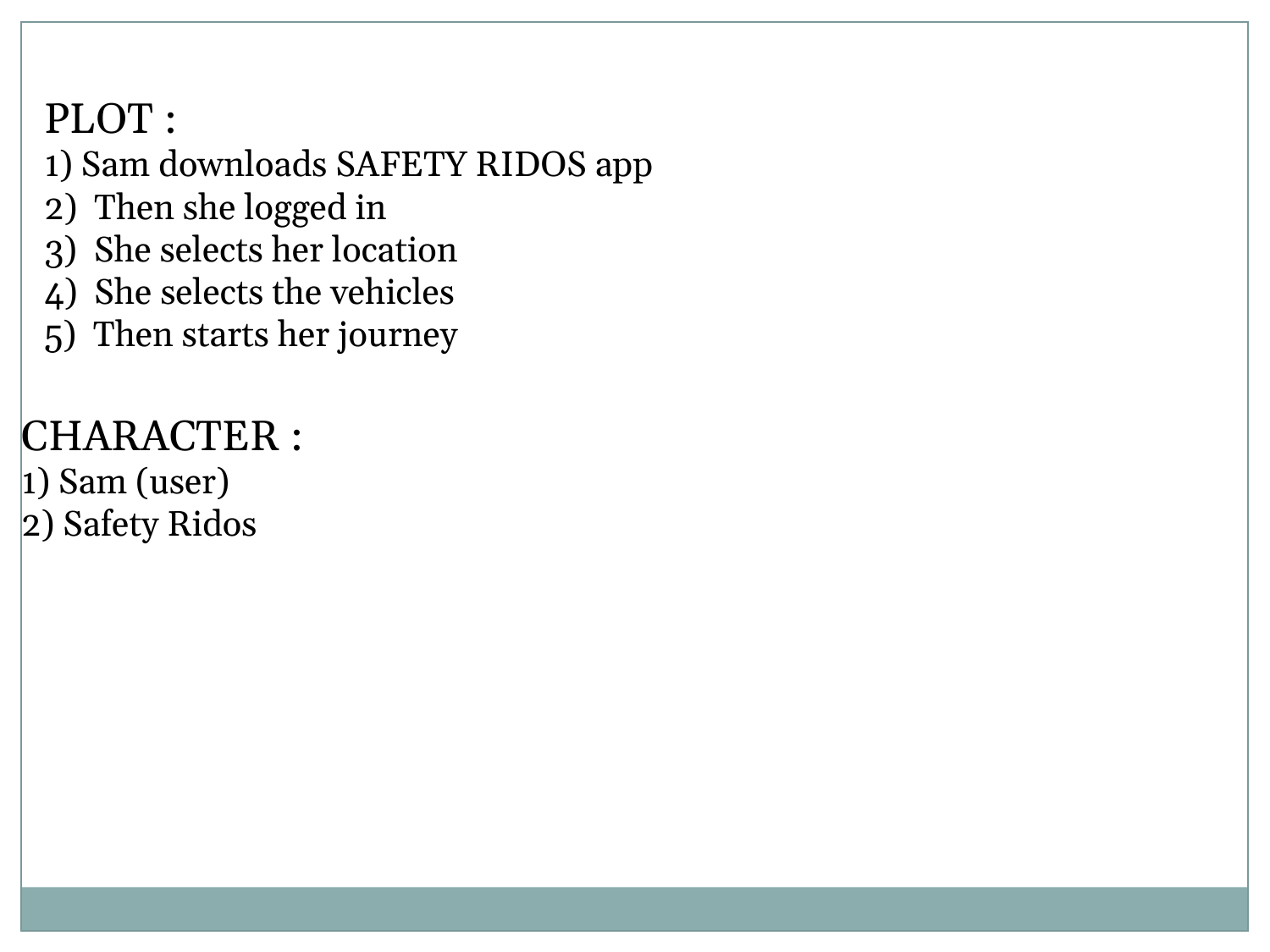

PLOT :
1) Sam downloads SAFETY RIDOS app
2)  Then she logged in
3)  She selects her location
4)  She selects the vehicles
5)  Then starts her journey
CHARACTER :
1) Sam (user)
2) Safety Ridos